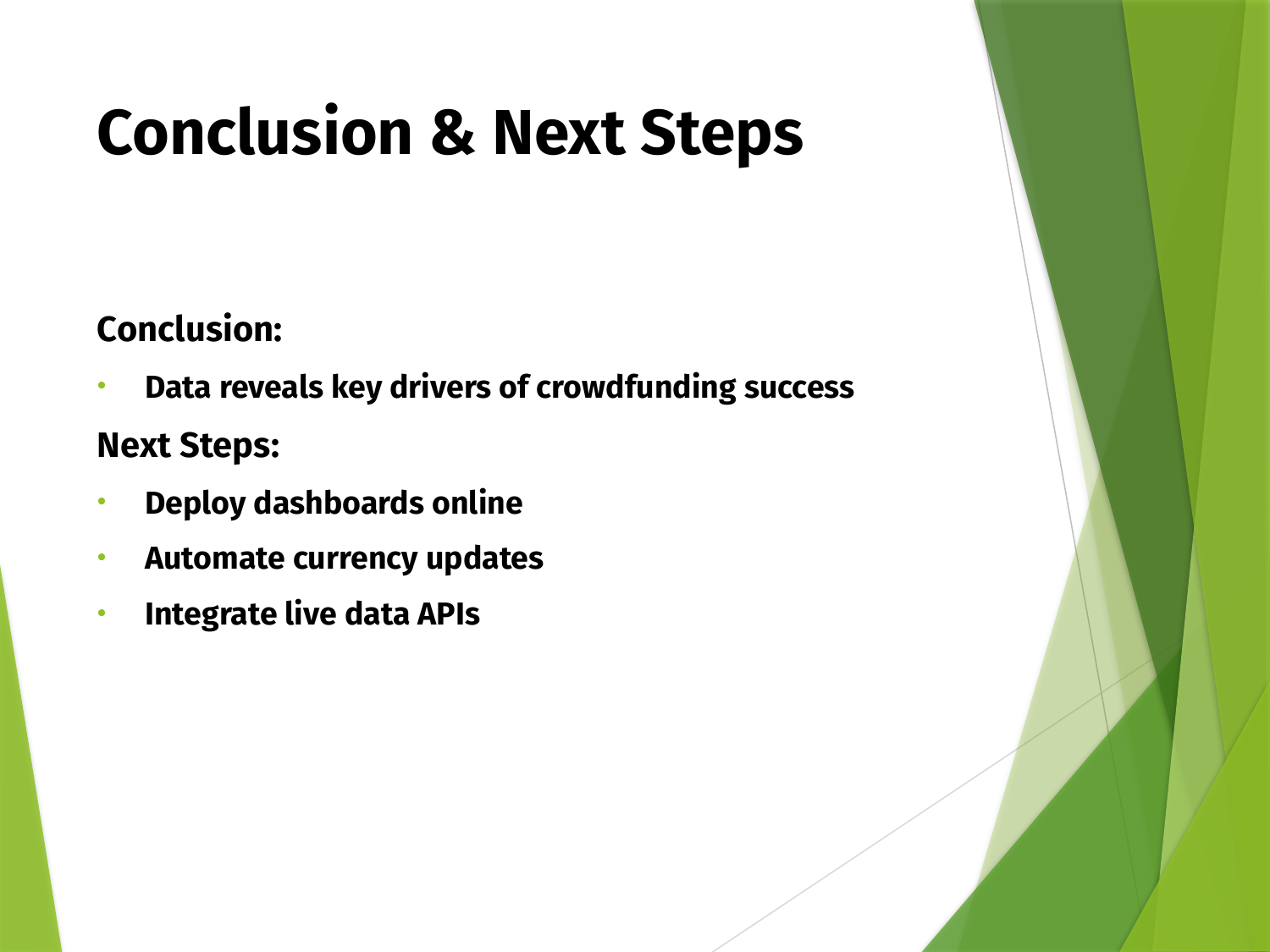

# Conclusion & Next Steps
Conclusion:
Data reveals key drivers of crowdfunding success
Next Steps:
Deploy dashboards online
Automate currency updates
Integrate live data APIs